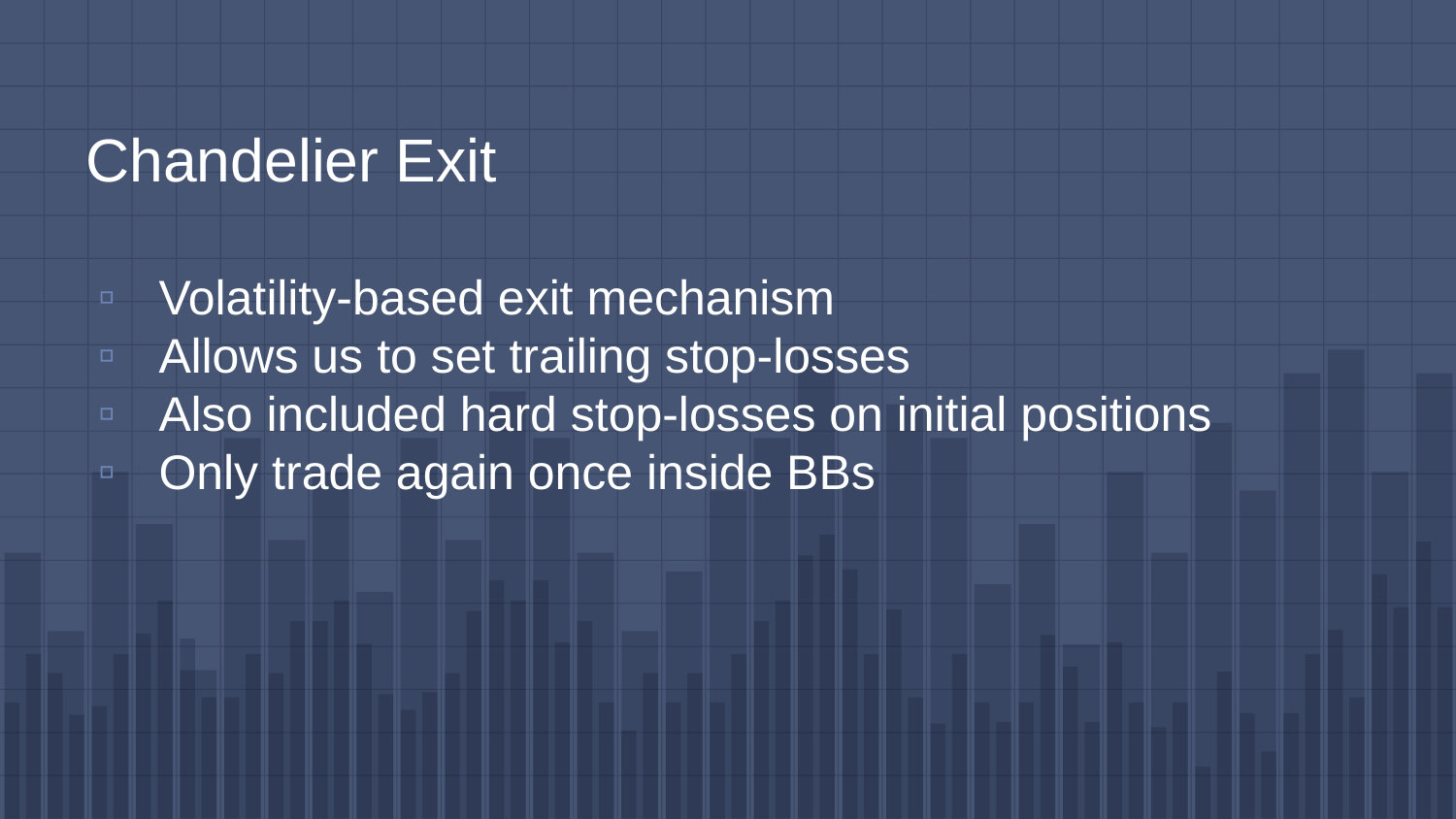

# Chandelier Exit
Volatility-based exit mechanism
Allows us to set trailing stop-losses
Also included hard stop-losses on initial positions
Only trade again once inside BBs